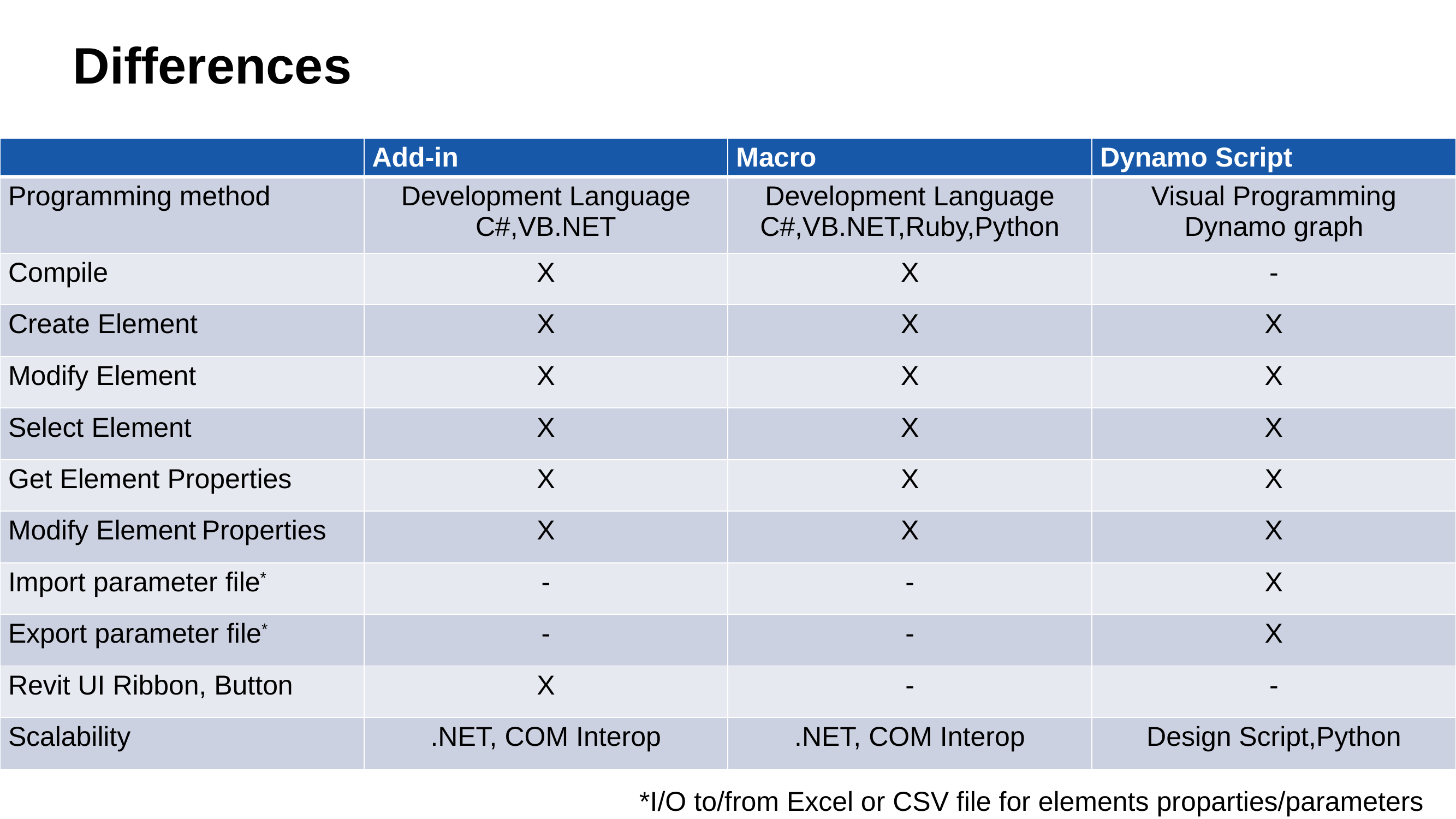

# Differences
|  | Add-in | Macro | Dynamo Script |
| --- | --- | --- | --- |
| Programming method | Development Language C#,VB.NET | Development Language C#,VB.NET,Ruby,Python | Visual Programming Dynamo graph |
| Compile | X | X | - |
| Create Element | X | X | X |
| Modify Element | X | X | X |
| Select Element | X | X | X |
| Get Element Properties | X | X | X |
| Modify Element Properties | X | X | X |
| Import parameter file\* | - | - | X |
| Export parameter file\* | - | - | X |
| Revit UI Ribbon, Button | X | - | - |
| Scalability | .NET, COM Interop | .NET, COM Interop | Design Script,Python |

*I/O to/from Excel or CSV file for elements proparties/parameters